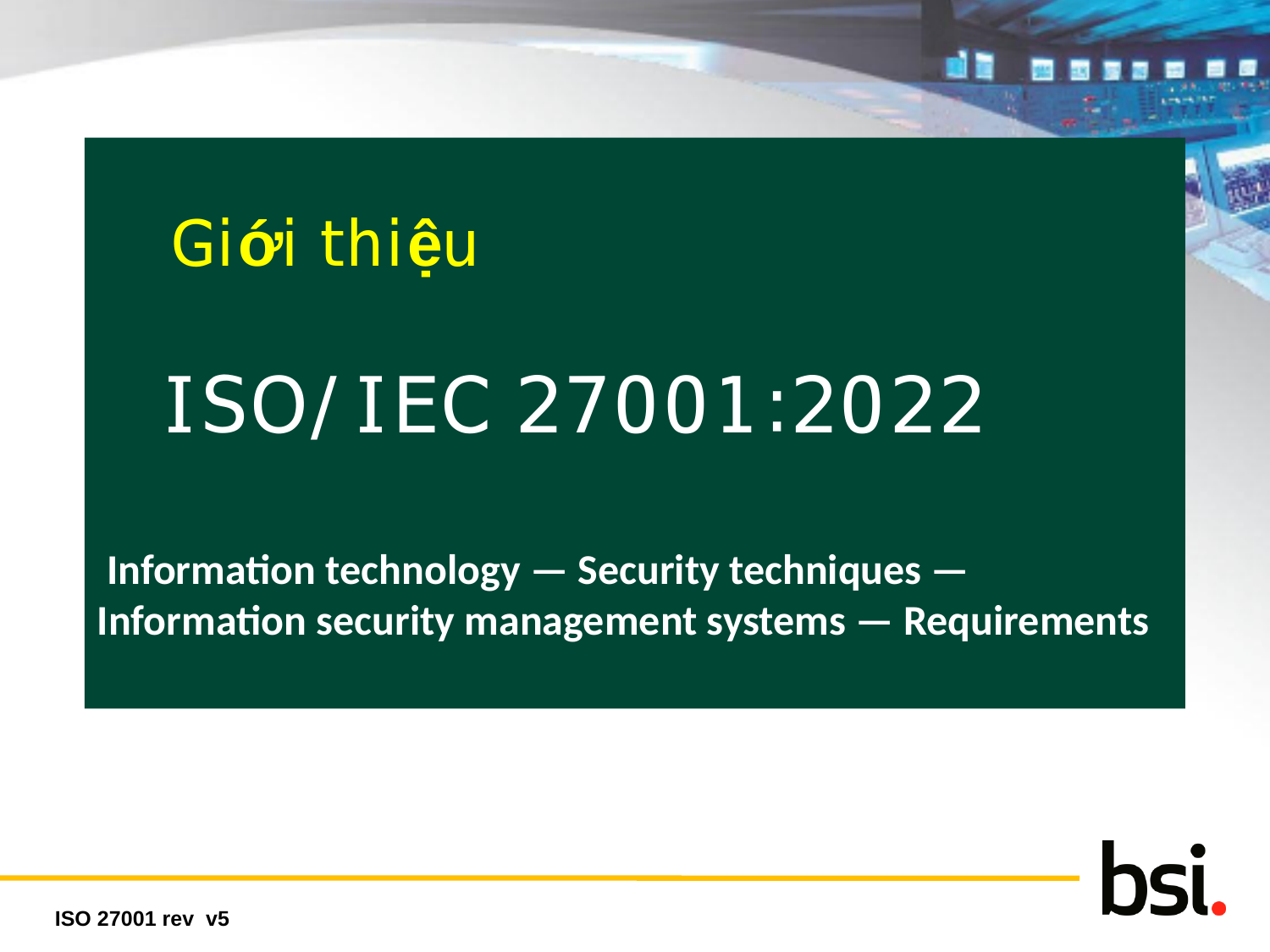

Giới thiệu
   ISO/IEC 27001:2022
 Information technology — Security techniques — Information security management systems — Requirements